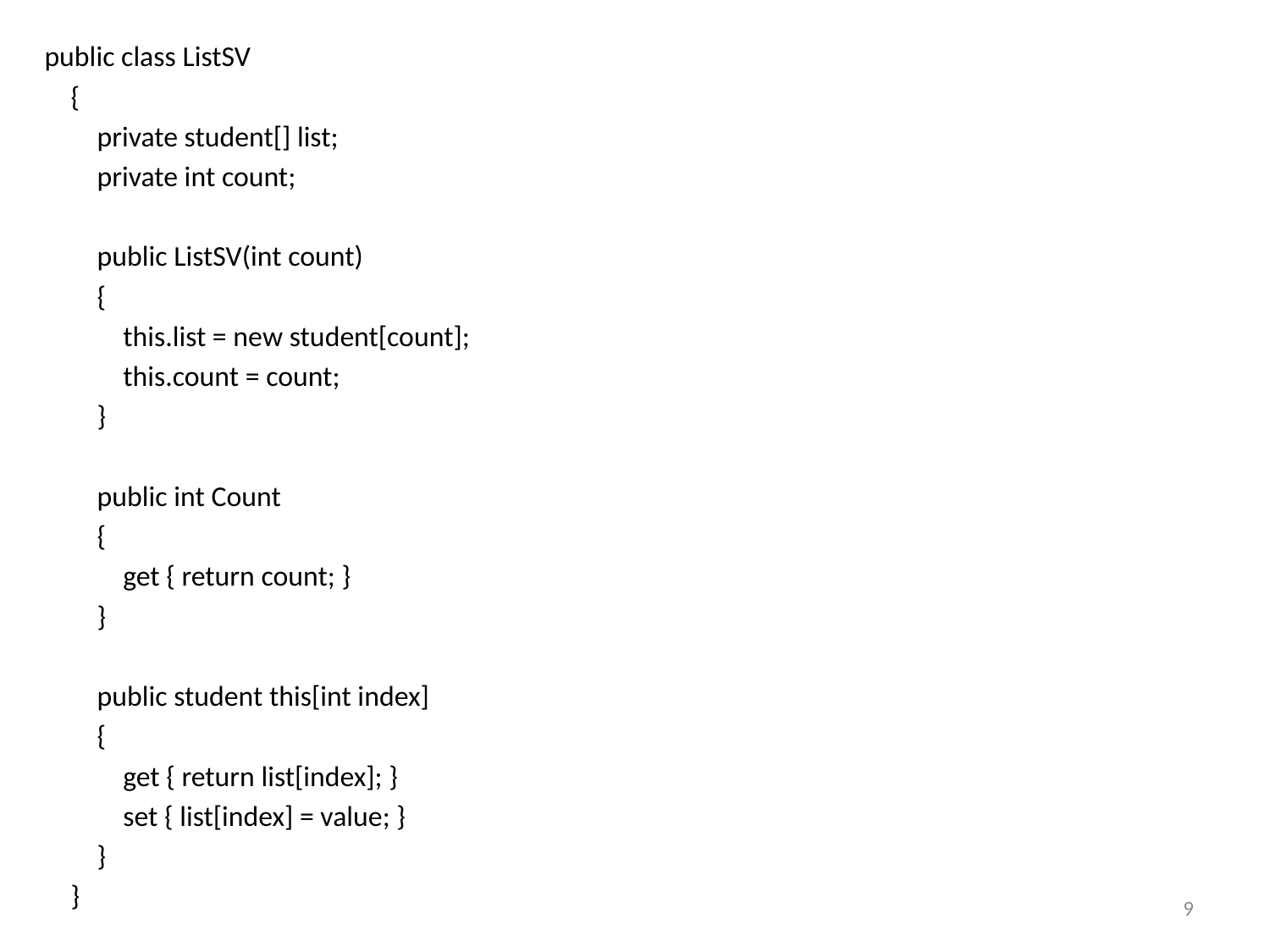

public class ListSV
    {
        private student[] list;
        private int count;

        public ListSV(int count)
        {
            this.list = new student[count];
            this.count = count;
        }

        public int Count
        {
            get { return count; }
        }

        public student this[int index]
        {
            get { return list[index]; }
            set { list[index] = value; }
        }
    }
9